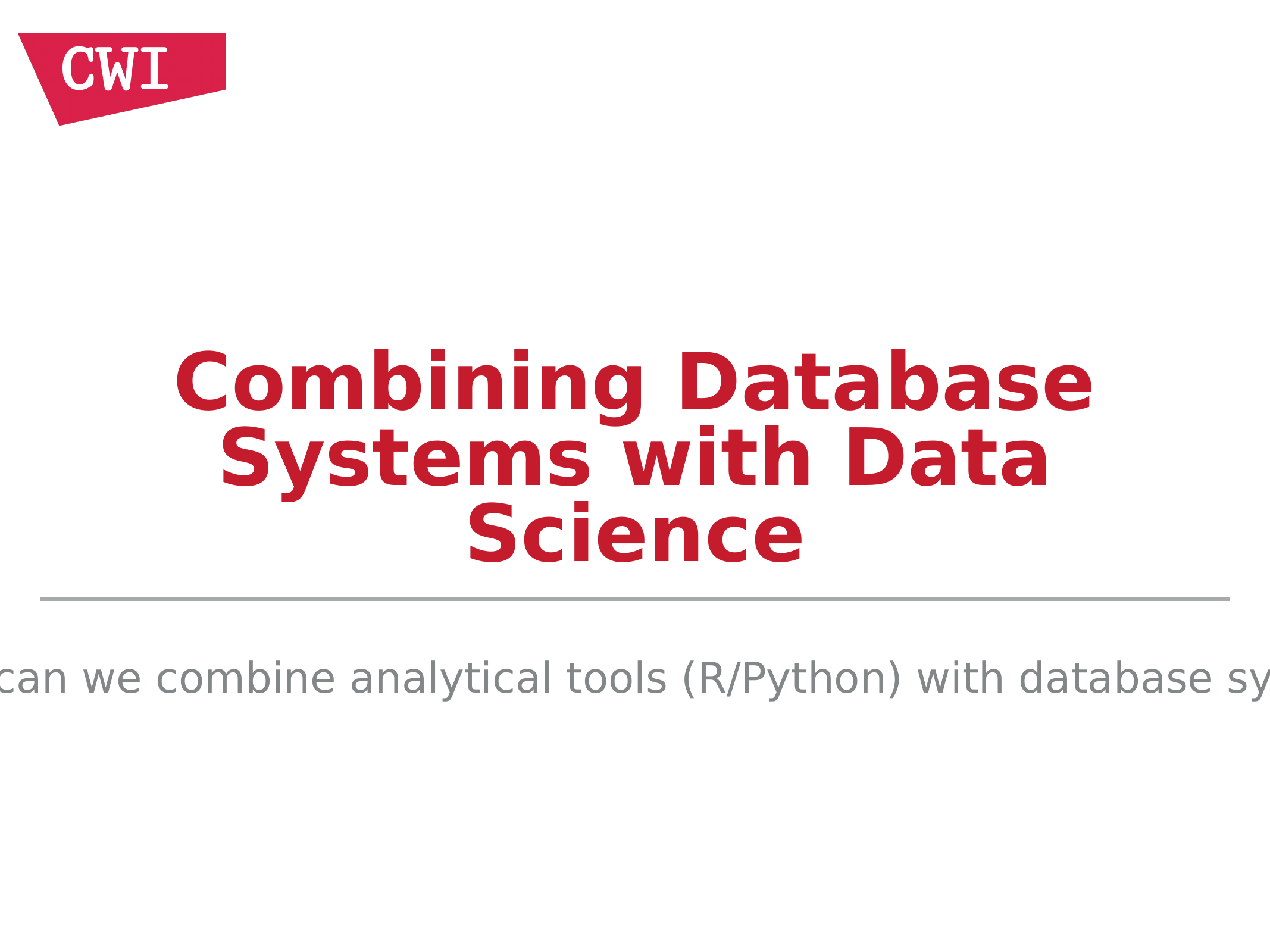

# Combining Database Systems with Data Science
How can we combine analytical tools (R/Python) with database systems?